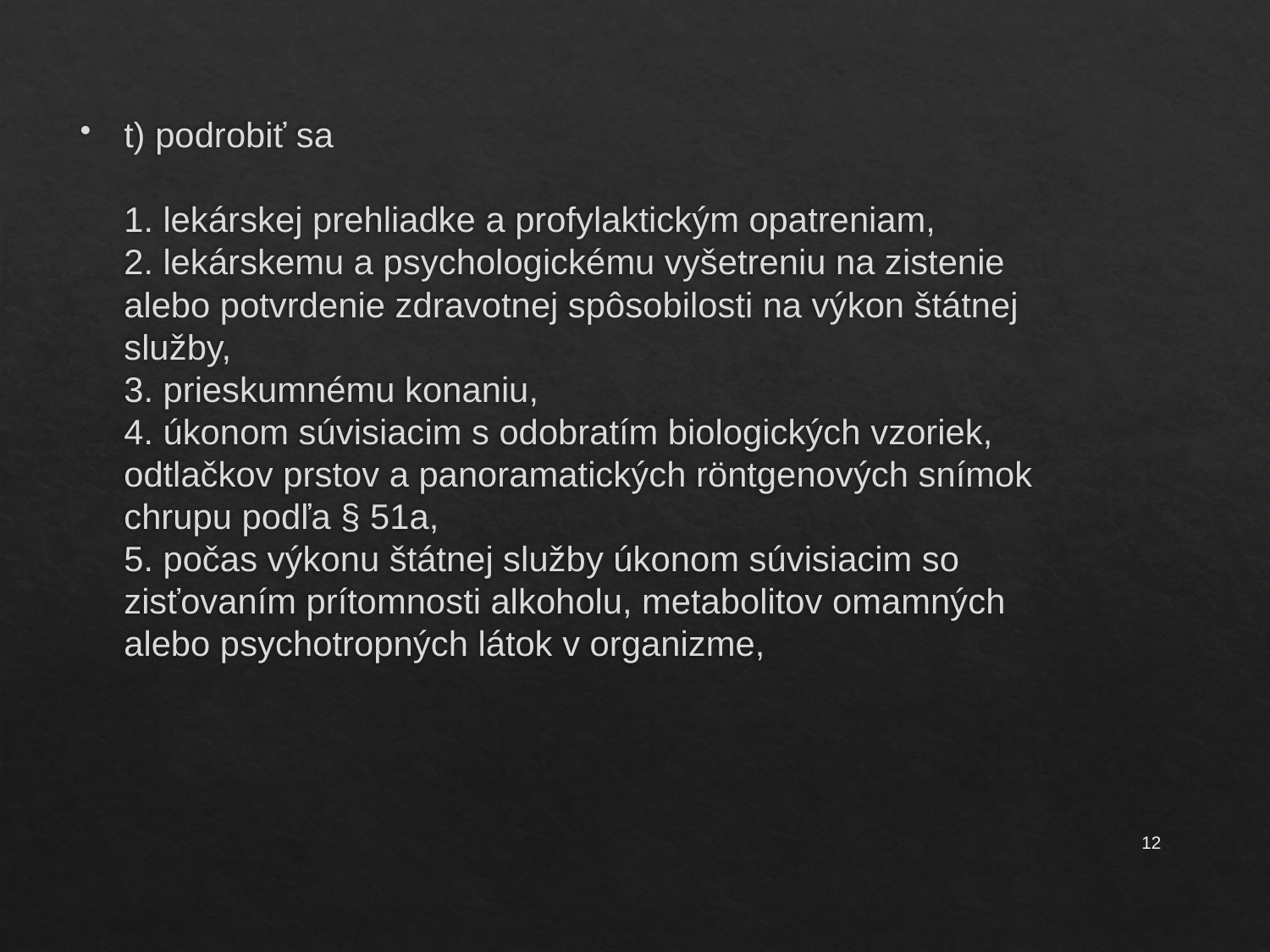

t) podrobiť sa
1. lekárskej prehliadke a profylaktickým opatreniam,
2. lekárskemu a psychologickému vyšetreniu na zistenie alebo potvrdenie zdravotnej spôsobilosti na výkon štátnej služby,
3. prieskumnému konaniu,
4. úkonom súvisiacim s odobratím biologických vzoriek, odtlačkov prstov a panoramatických röntgenových snímok chrupu podľa § 51a,
5. počas výkonu štátnej služby úkonom súvisiacim so zisťovaním prítomnosti alkoholu, metabolitov omamných alebo psychotropných látok v organizme,
12